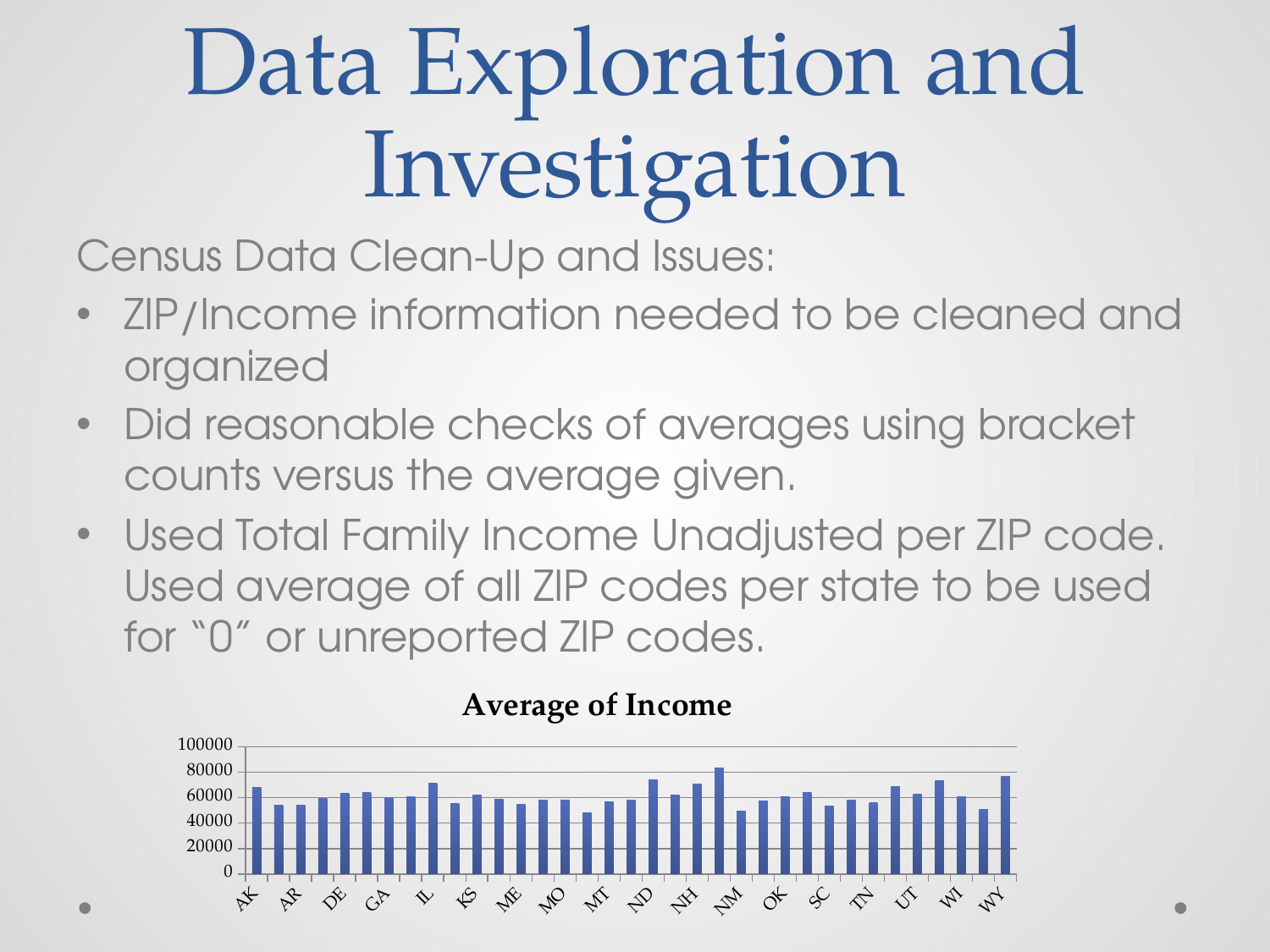

# Data Exploration and Investigation
Census Data Clean-Up and Issues:
ZIP/Income information needed to be cleaned and organized
Did reasonable checks of averages using bracket counts versus the average given.
Used Total Family Income Unadjusted per ZIP code. Used average of all ZIP codes per state to be used for “0” or unreported ZIP codes.

### Chart:

| Category | Average of Income |
|---|---|
| AK | 68153.0 |
| AL | 53903.0 |
| AR | 54236.0 |
| AZ | 59655.0 |
| DE | 63331.0 |
| FL | 63922.0 |
| GA | 59710.0 |
| IA | 60663.0 |
| IL | 70995.0 |
| IN | 55053.0 |
| KS | 62163.0 |
| LA | 58910.0 |
| ME | 54570.0 |
| MI | 58235.0 |
| MO | 58171.0 |
| MS | 47944.0 |
| MT | 56446.0 |
| NC | 57714.0 |
| ND | 74045.0 |
| NE | 61927.0 |
| NH | 70354.0 |
| NJ | 83504.0 |
| NM | 49438.0 |
| OH | 57299.0 |
| OK | 60441.0 |
| PA | 64148.0 |
| SC | 53677.0 |
| SD | 57981.0 |
| TN | 55759.0 |
| TX | 68400.0 |
| UT | 62886.0 |
| VA | 73545.0 |
| WI | 60674.0 |
| WV | 50565.0 |
| WY | 76563.0 |